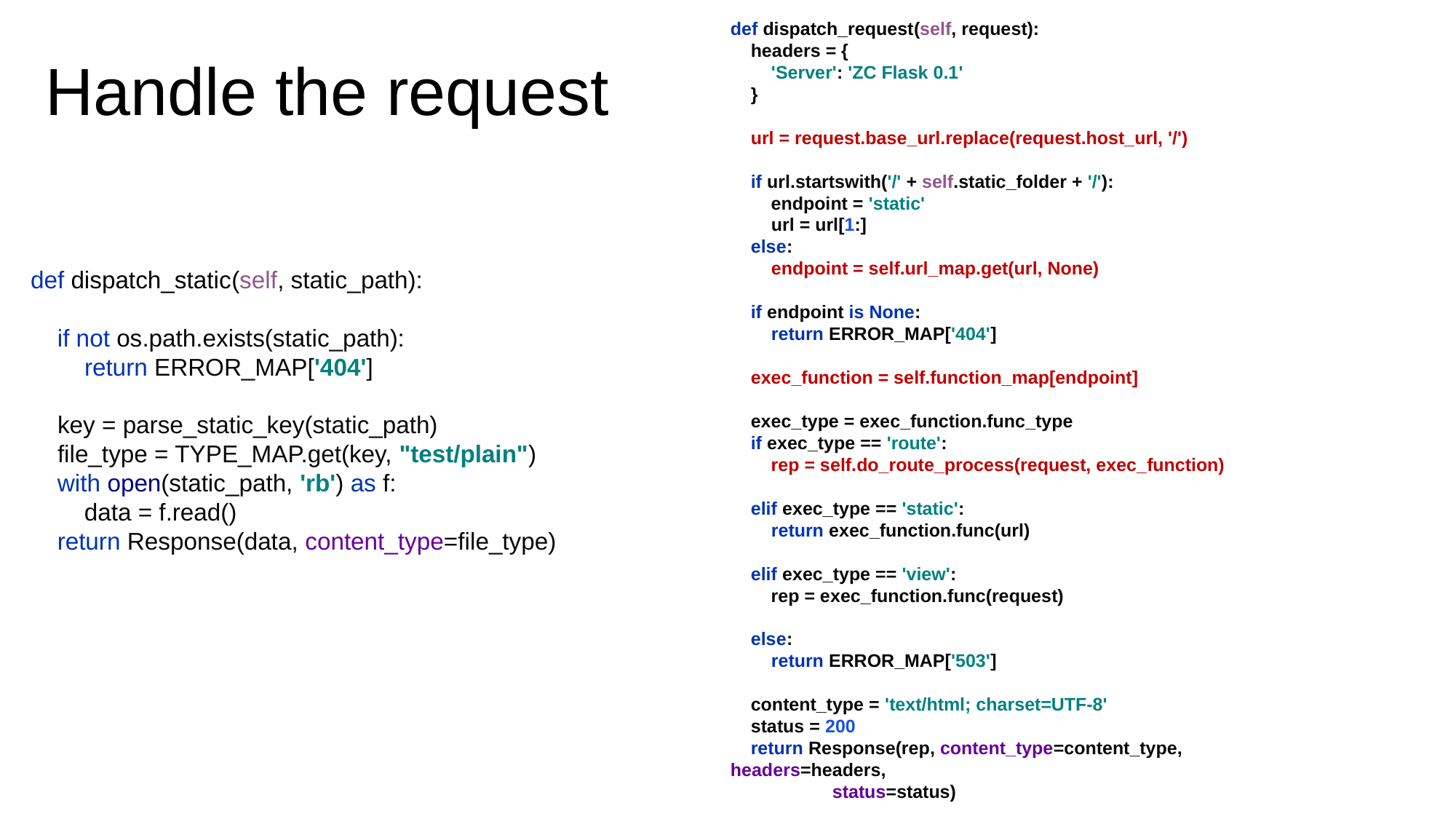

def dispatch_request(self, request):
    headers = {
        'Server': 'ZC Flask 0.1'
    }
    url = request.base_url.replace(request.host_url, '/')
    if url.startswith('/' + self.static_folder + '/'):
        endpoint = 'static'
        url = url[1:]
    else:
        endpoint = self.url_map.get(url, None)
    if endpoint is None:
        return ERROR_MAP['404']
    exec_function = self.function_map[endpoint]
    exec_type = exec_function.func_type
    if exec_type == 'route':
        rep = self.do_route_process(request, exec_function)
    elif exec_type == 'static':
        return exec_function.func(url)
    elif exec_type == 'view':
        rep = exec_function.func(request)
    else:
        return ERROR_MAP['503']
    content_type = 'text/html; charset=UTF-8'
    status = 200
    return Response(rep, content_type=content_type, headers=headers,
                    status=status)
# Handle the request
def dispatch_static(self, static_path):
    if not os.path.exists(static_path):
        return ERROR_MAP['404']
    key = parse_static_key(static_path)
    file_type = TYPE_MAP.get(key, "test/plain")
    with open(static_path, 'rb') as f:
        data = f.read()
    return Response(data, content_type=file_type)